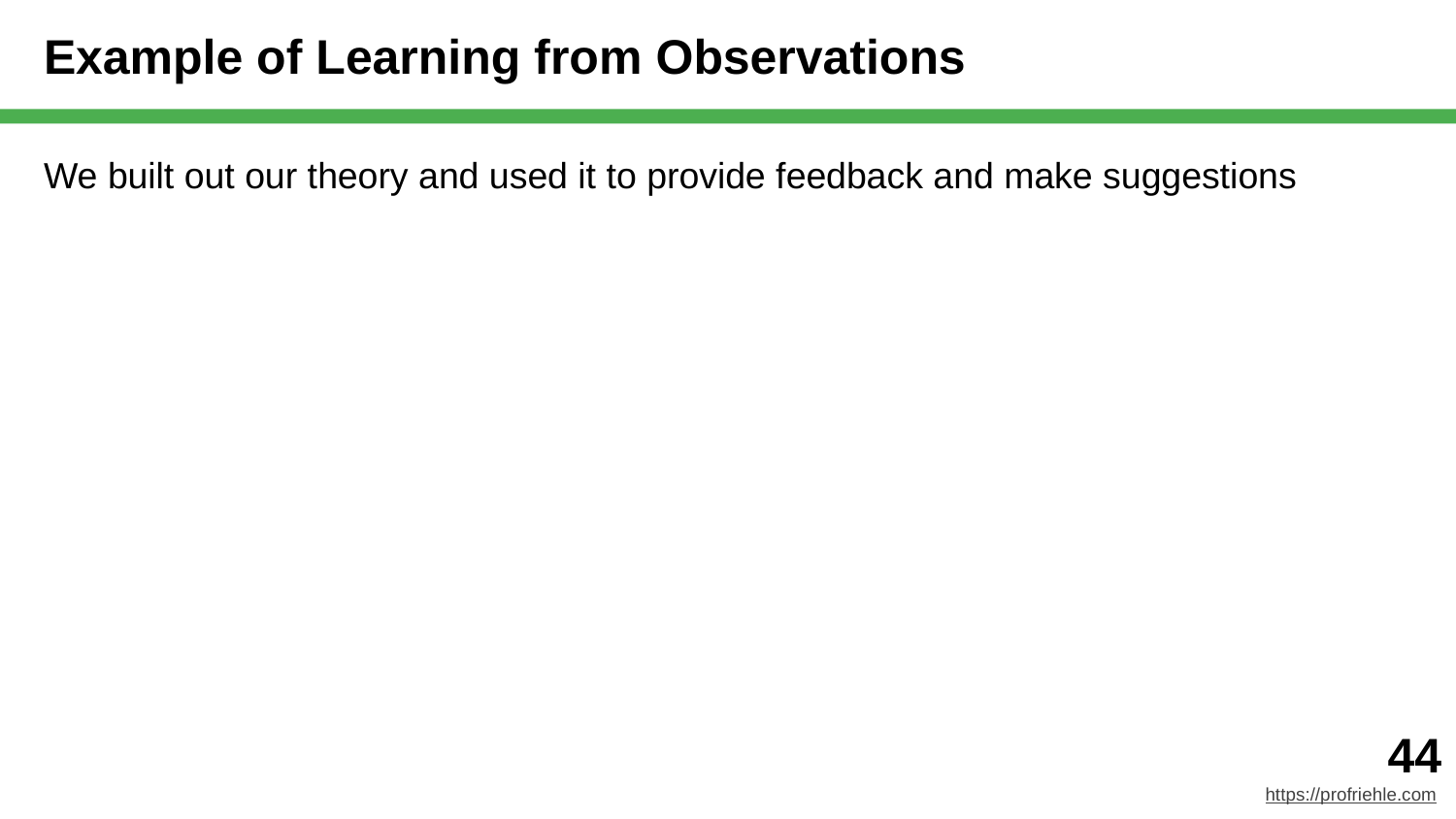

# Example of Learning from Observations
We built out our theory and used it to provide feedback and make suggestions
44
https://profriehle.com